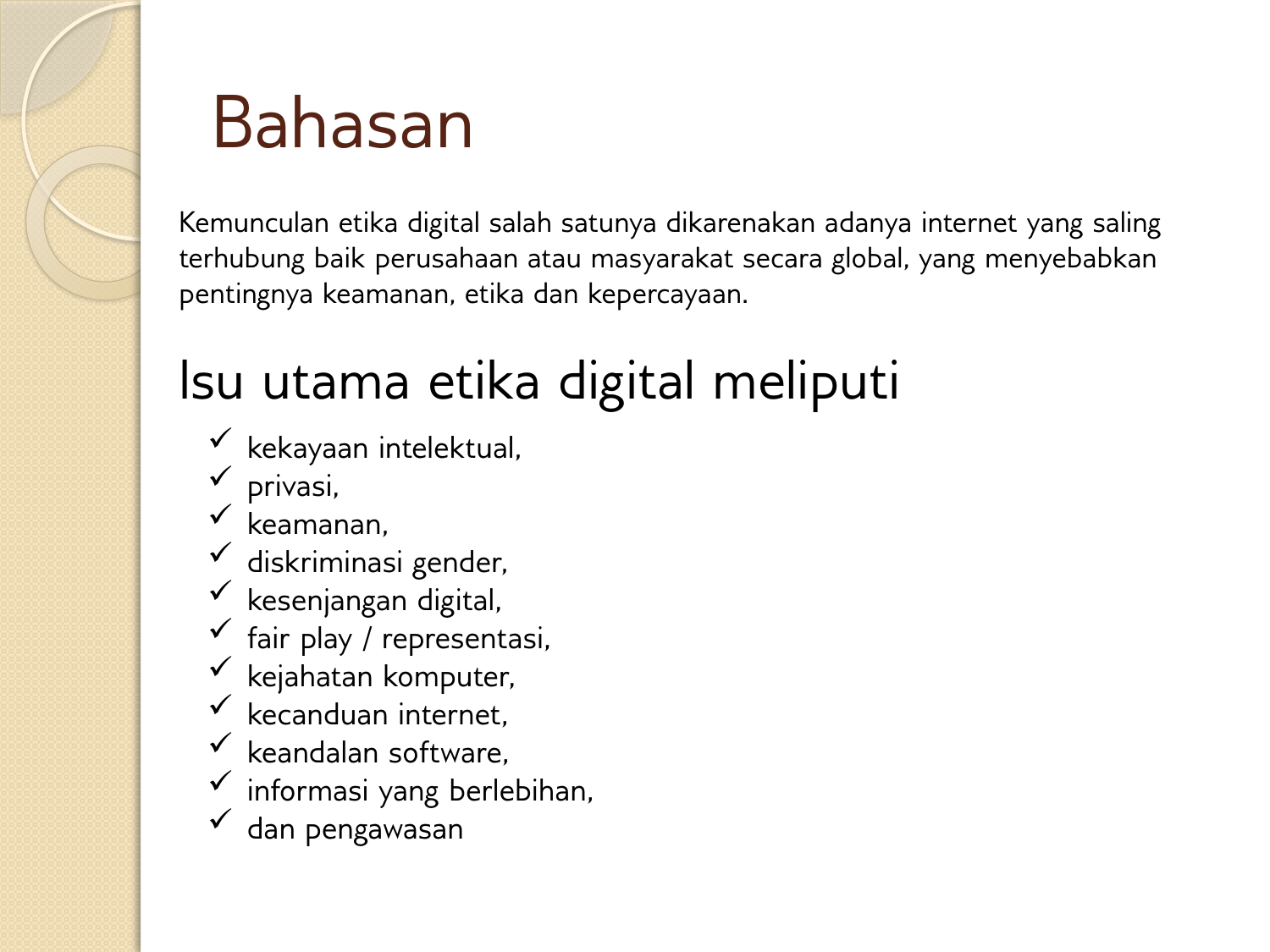

# Bahasan
Kemunculan etika digital salah satunya dikarenakan adanya internet yang saling terhubung baik perusahaan atau masyarakat secara global, yang menyebabkan pentingnya keamanan, etika dan kepercayaan.
Isu utama etika digital meliputi
kekayaan intelektual,
privasi,
keamanan,
diskriminasi gender,
kesenjangan digital,
fair play / representasi,
kejahatan komputer,
kecanduan internet,
keandalan software,
informasi yang berlebihan,
dan pengawasan